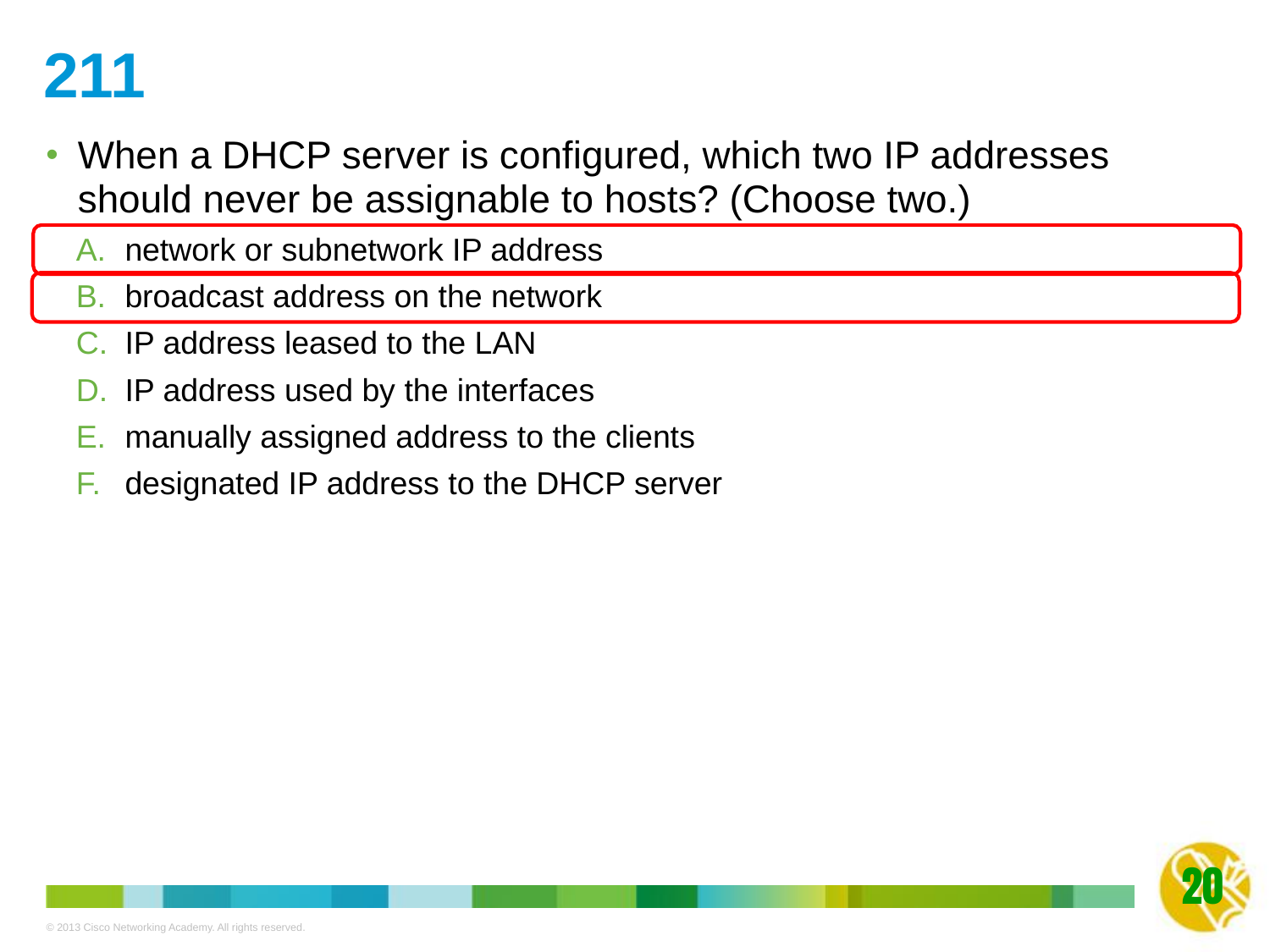

# 211
When a DHCP server is configured, which two IP addresses should never be assignable to hosts? (Choose two.)
network or subnetwork IP address
broadcast address on the network
IP address leased to the LAN
IP address used by the interfaces
manually assigned address to the clients
designated IP address to the DHCP server